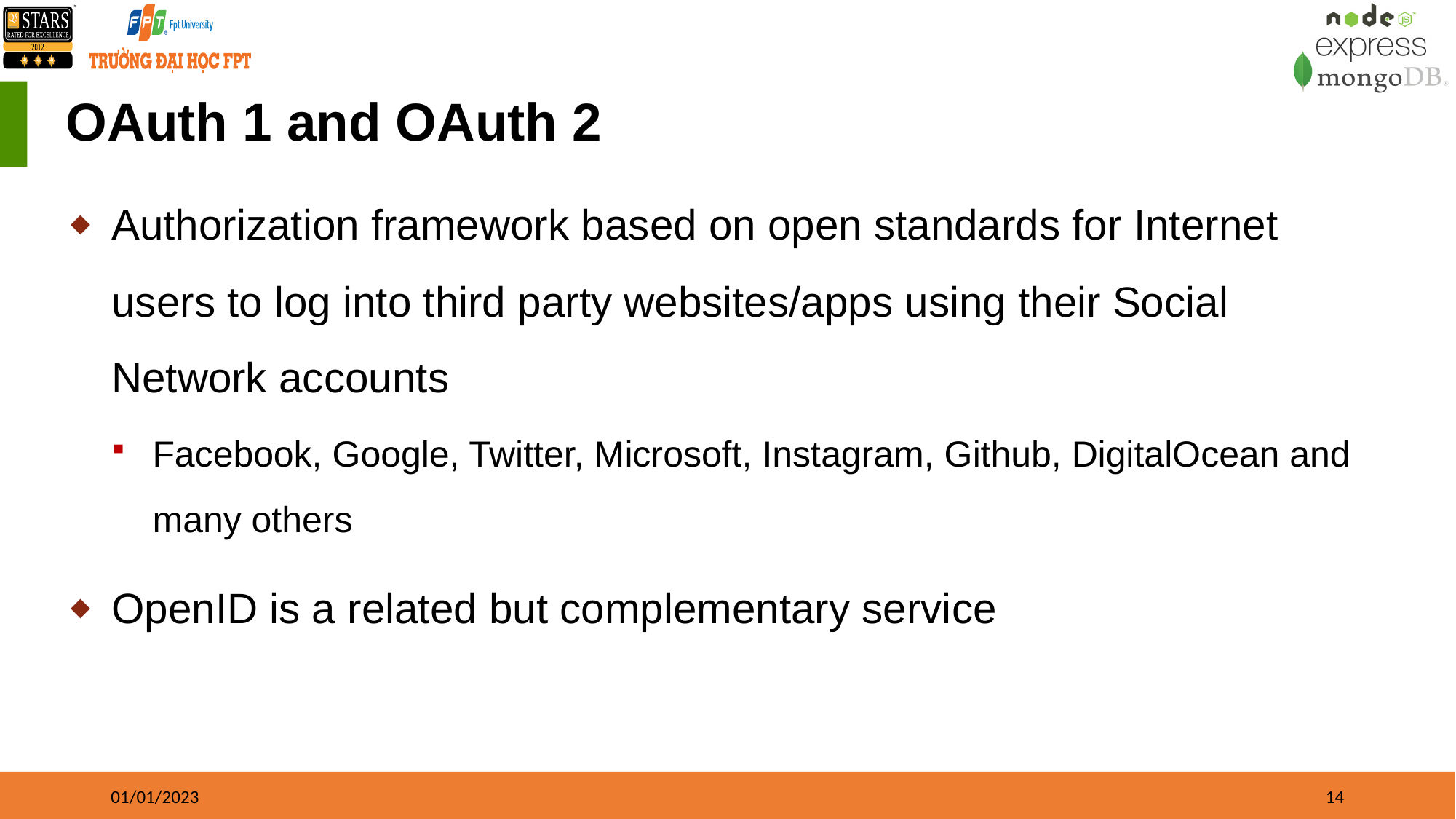

# OAuth 1 and OAuth 2
Authorization framework based on open standards for Internet users to log into third party websites/apps using their Social Network accounts
Facebook, Google, Twitter, Microsoft, Instagram, Github, DigitalOcean and many others
OpenID is a related but complementary service
01/01/2023
14